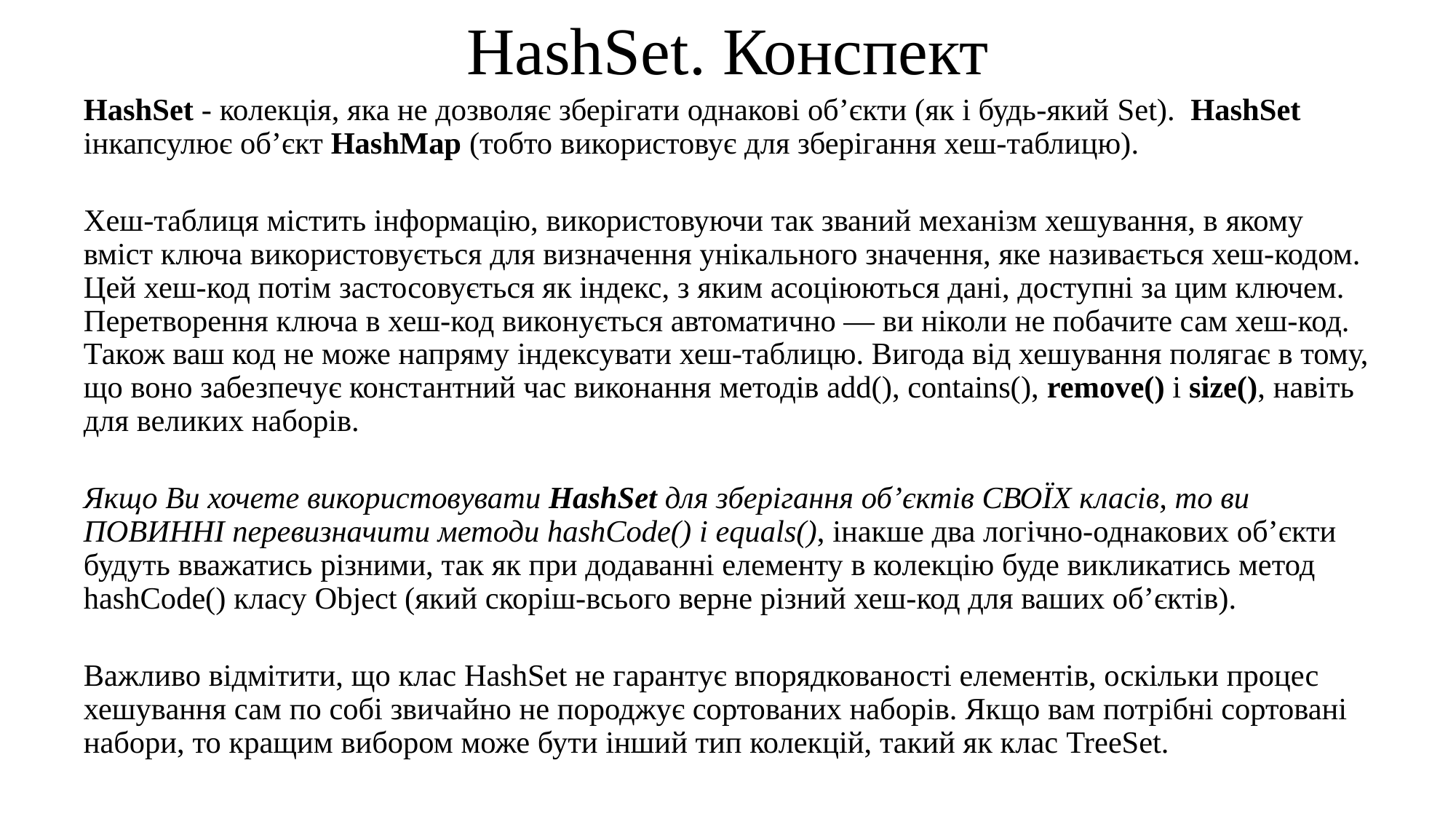

# HashSet. Конспект
HashSet - колекція, яка не дозволяє зберігати однакові об’єкти (як і будь-який Set).  HashSet інкапсулює об’єкт HashMap (тобто використовує для зберігання хеш-таблицю).
Хеш-таблиця містить інформацію, використовуючи так званий механізм хешування, в якому вміст ключа використовується для визначення унікального значення, яке називається хеш-кодом. Цей хеш-код потім застосовується як індекс, з яким асоціюються дані, доступні за цим ключем. Перетворення ключа в хеш-код виконується автоматично — ви ніколи не побачите сам хеш-код. Також ваш код не може напряму індексувати хеш-таблицю. Вигода від хешування полягає в тому, що воно забезпечує константний час виконання методів add(), contains(), remove() і size(), навіть для великих наборів.
Якщо Ви хочете використовувати HashSet для зберігання об’єктів СВОЇХ класів, то ви ПОВИННІ перевизначити методи hashCode() і equals(), інакше два логічно-однакових об’єкти будуть вважатись різними, так як при додаванні елементу в колекцію буде викликатись метод hashCode() класу Object (який скоріш-всього верне різний хеш-код для ваших об’єктів).
Важливо відмітити, що клас HashSet не гарантує впорядкованості елементів, оскільки процес хешування сам по собі звичайно не породжує сортованих наборів. Якщо вам потрібні сортовані набори, то кращим вибором може бути інший тип колекцій, такий як клас TreeSet.